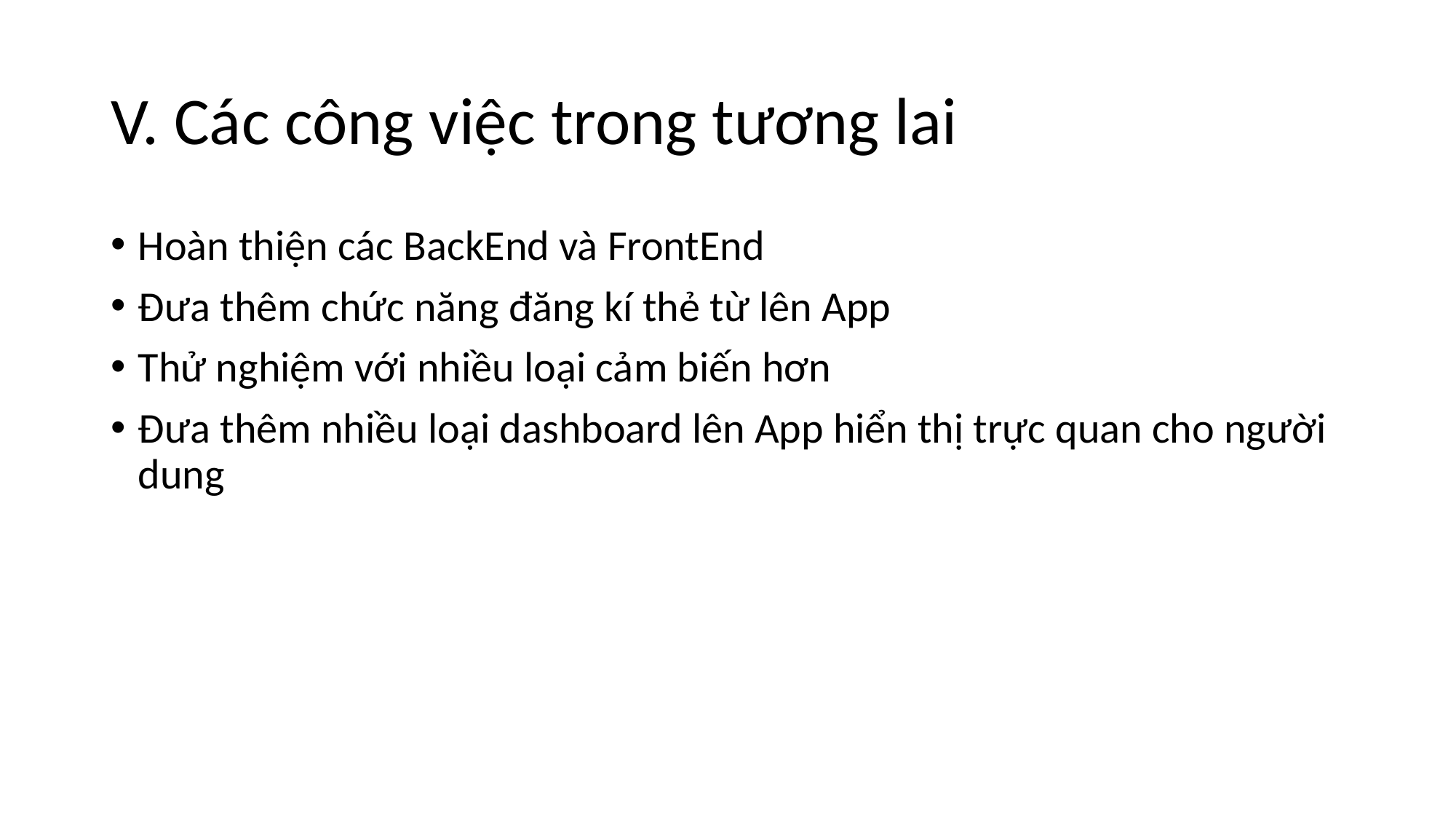

# V. Các công việc trong tương lai
Hoàn thiện các BackEnd và FrontEnd
Đưa thêm chức năng đăng kí thẻ từ lên App
Thử nghiệm với nhiều loại cảm biến hơn
Đưa thêm nhiều loại dashboard lên App hiển thị trực quan cho người dung